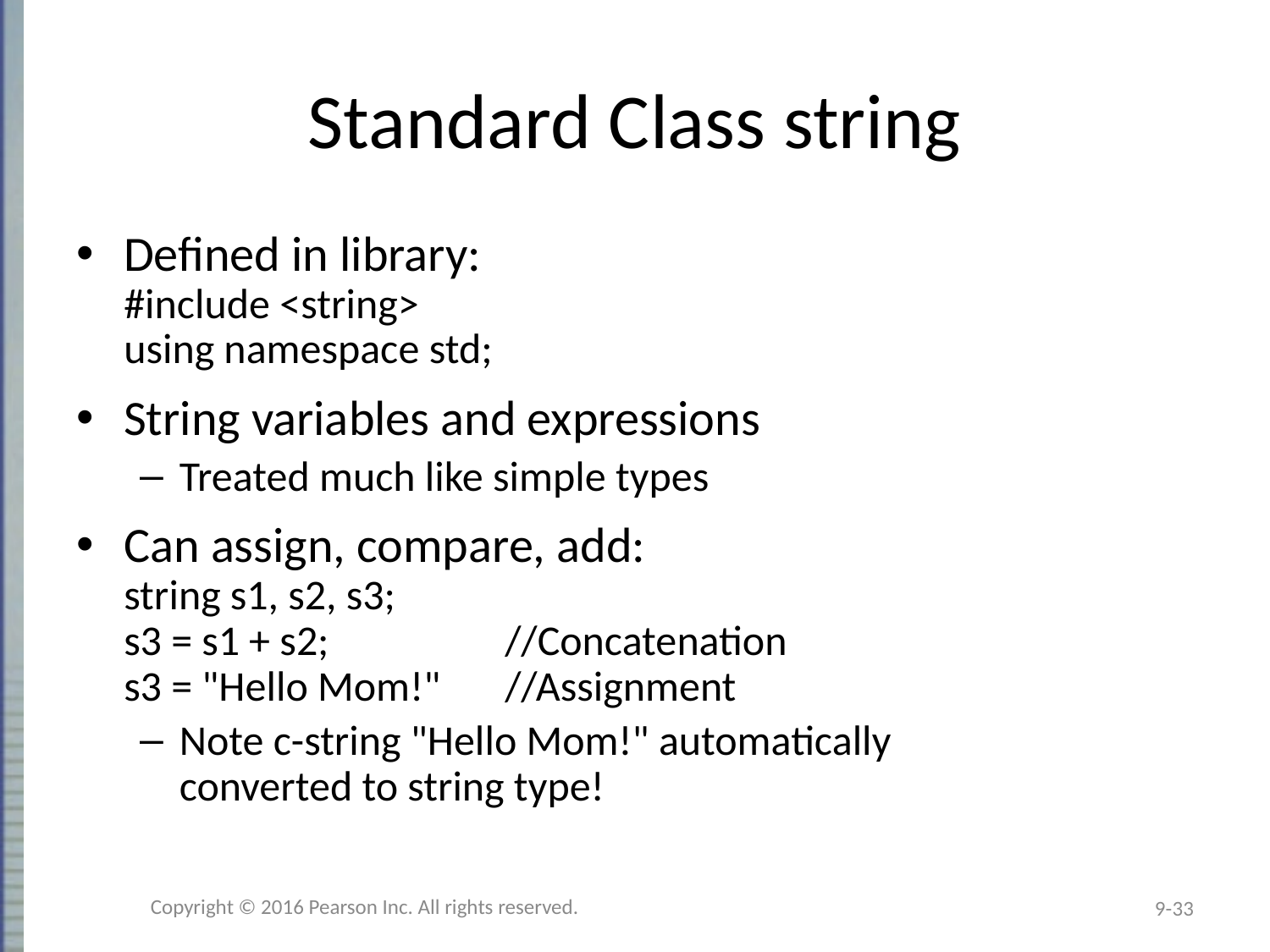

# Standard Class string
Defined in library:
#include <string>
using namespace std;
String variables and expressions
Treated much like simple types
Can assign, compare, add:
string s1, s2, s3;
s3 = s1 + s2;		//Concatenation
s3 = "Hello Mom!"	//Assignment
Note c-string "Hello Mom!" automatically
converted to string type!
Copyright © 2016 Pearson Inc. All rights reserved.
9-33